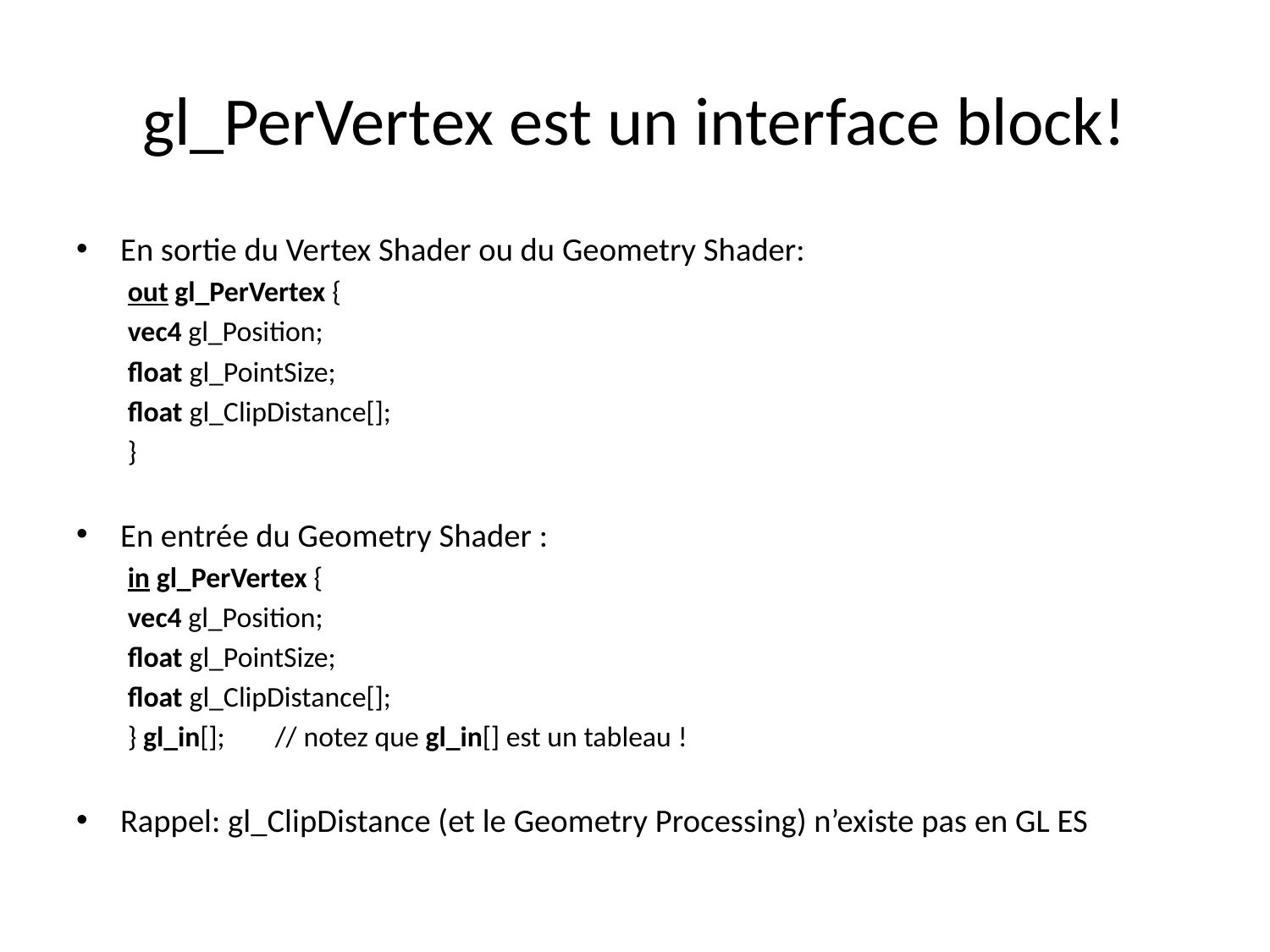

# gl_PerVertex est un interface block!
En sortie du Vertex Shader ou du Geometry Shader:
out gl_PerVertex {
	vec4 gl_Position;
	float gl_PointSize;
	float gl_ClipDistance[];
}

En entrée du Geometry Shader :
in gl_PerVertex {
	vec4 gl_Position;
	float gl_PointSize;
	float gl_ClipDistance[];
} gl_in[];			// notez que gl_in[] est un tableau !

Rappel: gl_ClipDistance (et le Geometry Processing) n’existe pas en GL ES